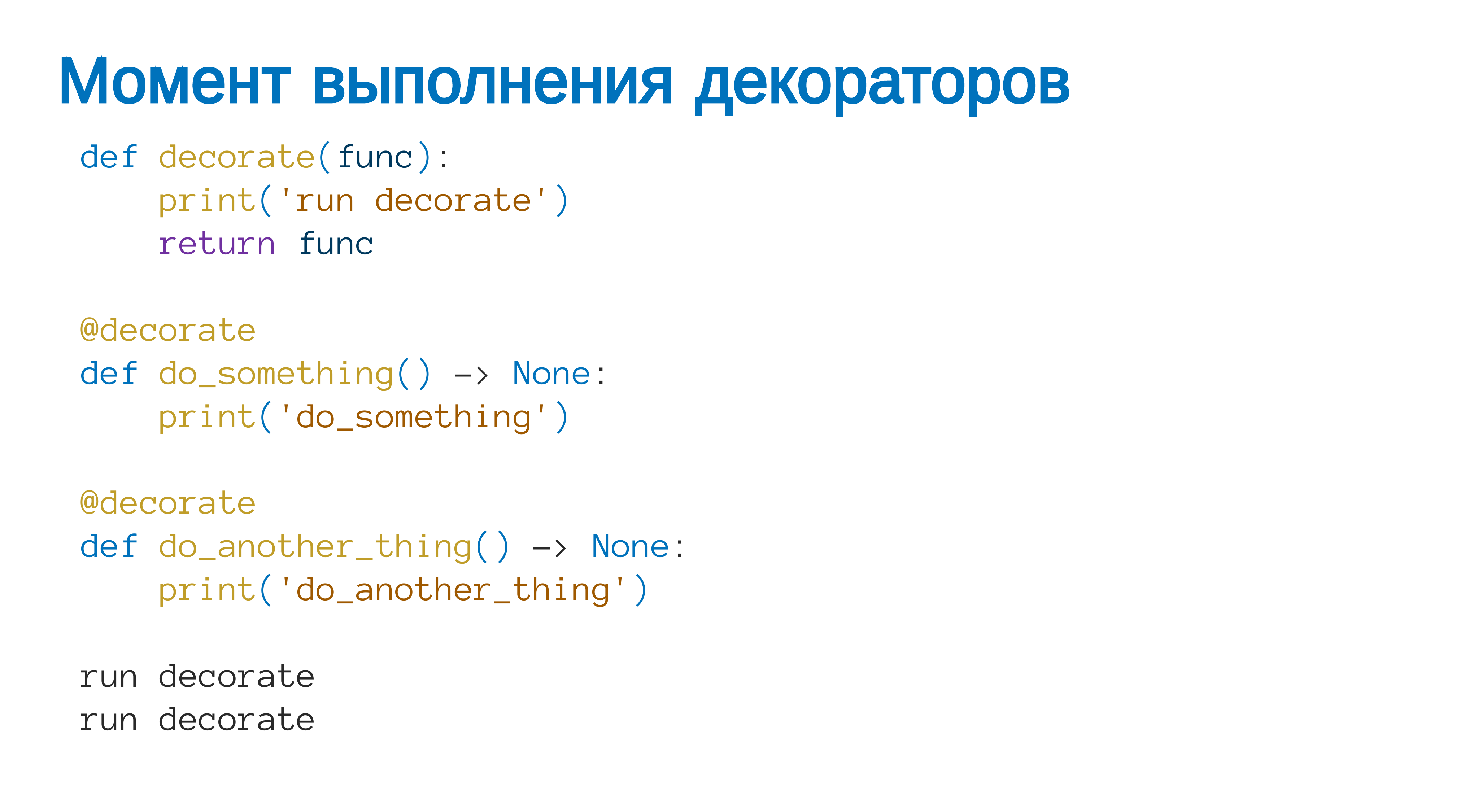

# Момент выполнения декораторов
def decorate(func):
    print('run decorate')
    return func

@decorate
def do_something() -> None:
    print('do_something')

@decorate
def do_another_thing() -> None:
    print('do_another_thing')

run decorate
run decorate
23